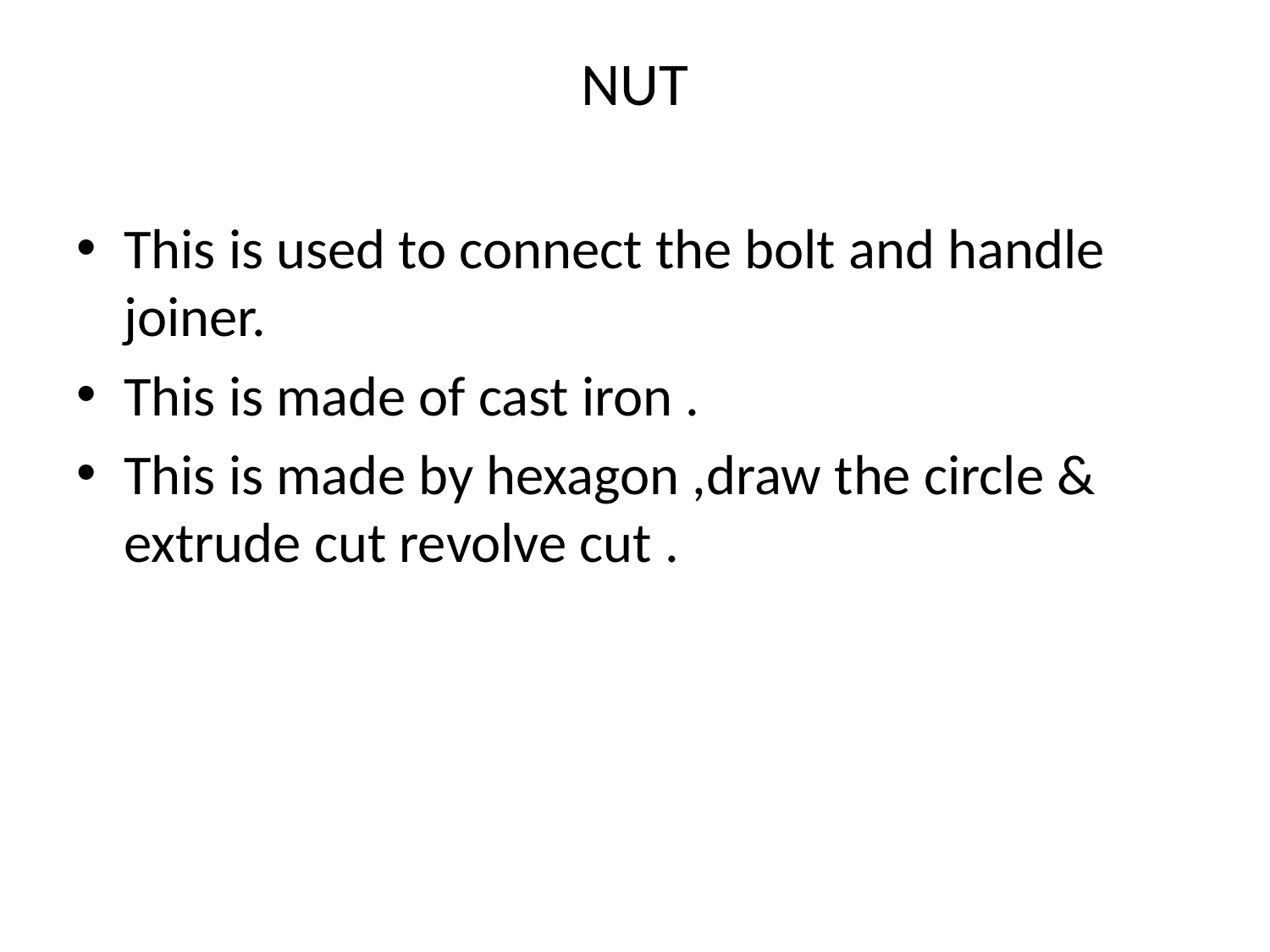

# NUT
This is used to connect the bolt and handle joiner.
This is made of cast iron .
This is made by hexagon ,draw the circle & extrude cut revolve cut .